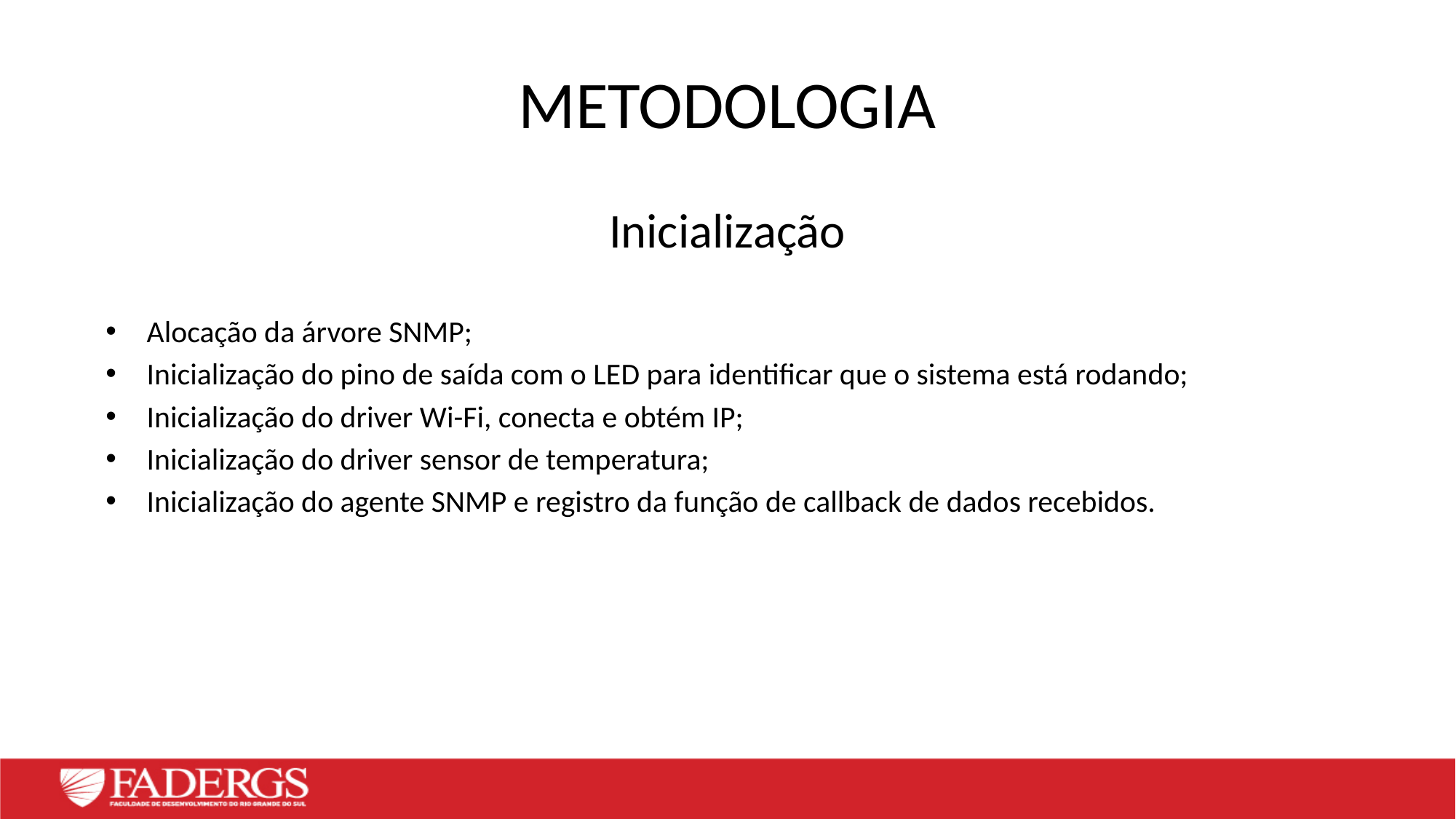

METODOLOGIA
Inicialização
Alocação da árvore SNMP;
Inicialização do pino de saída com o LED para identificar que o sistema está rodando;
Inicialização do driver Wi-Fi, conecta e obtém IP;
Inicialização do driver sensor de temperatura;
Inicialização do agente SNMP e registro da função de callback de dados recebidos.